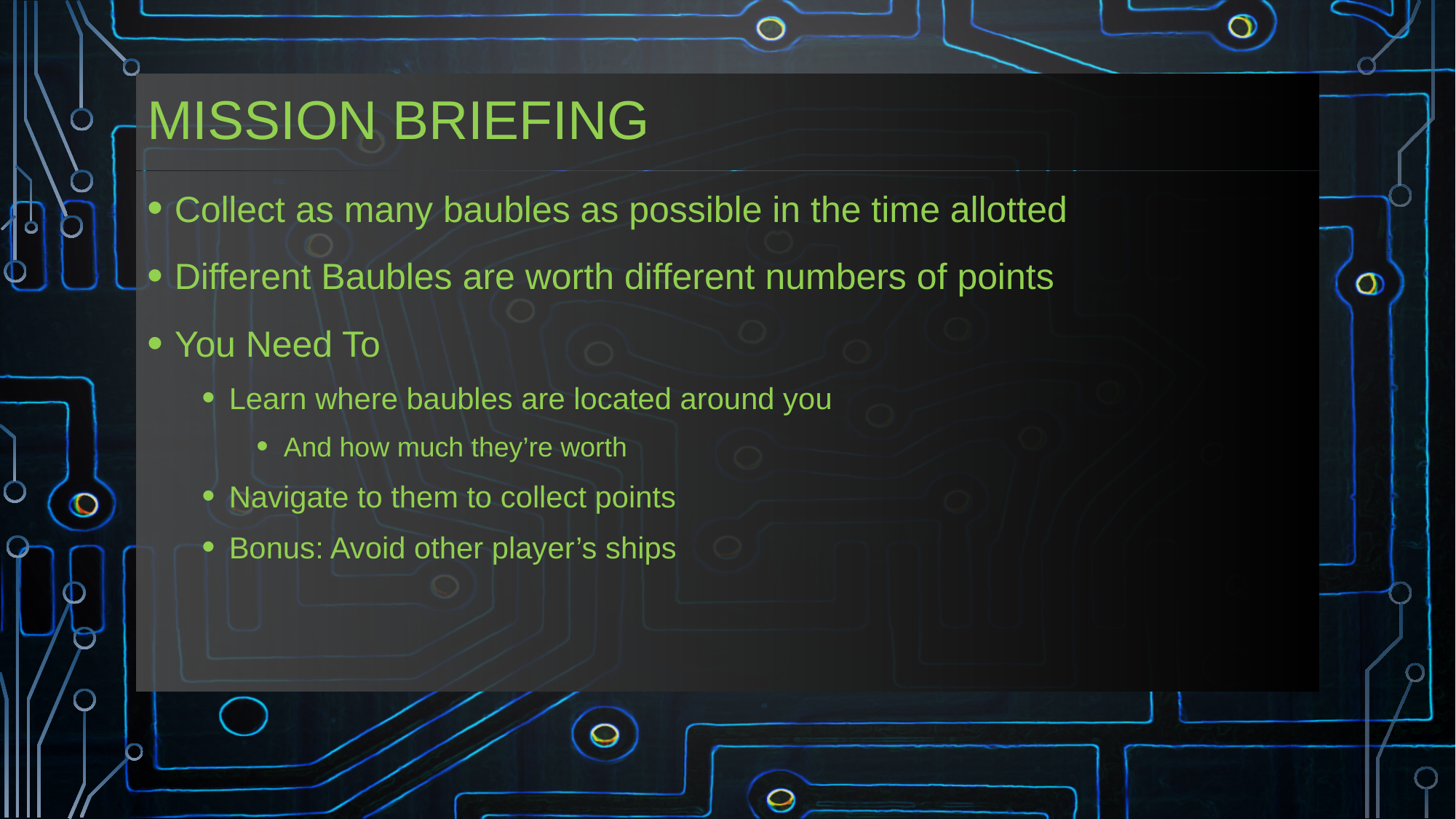

# Mission Briefing
Collect as many baubles as possible in the time allotted
Different Baubles are worth different numbers of points
You Need To
Learn where baubles are located around you
And how much they’re worth
Navigate to them to collect points
Bonus: Avoid other player’s ships